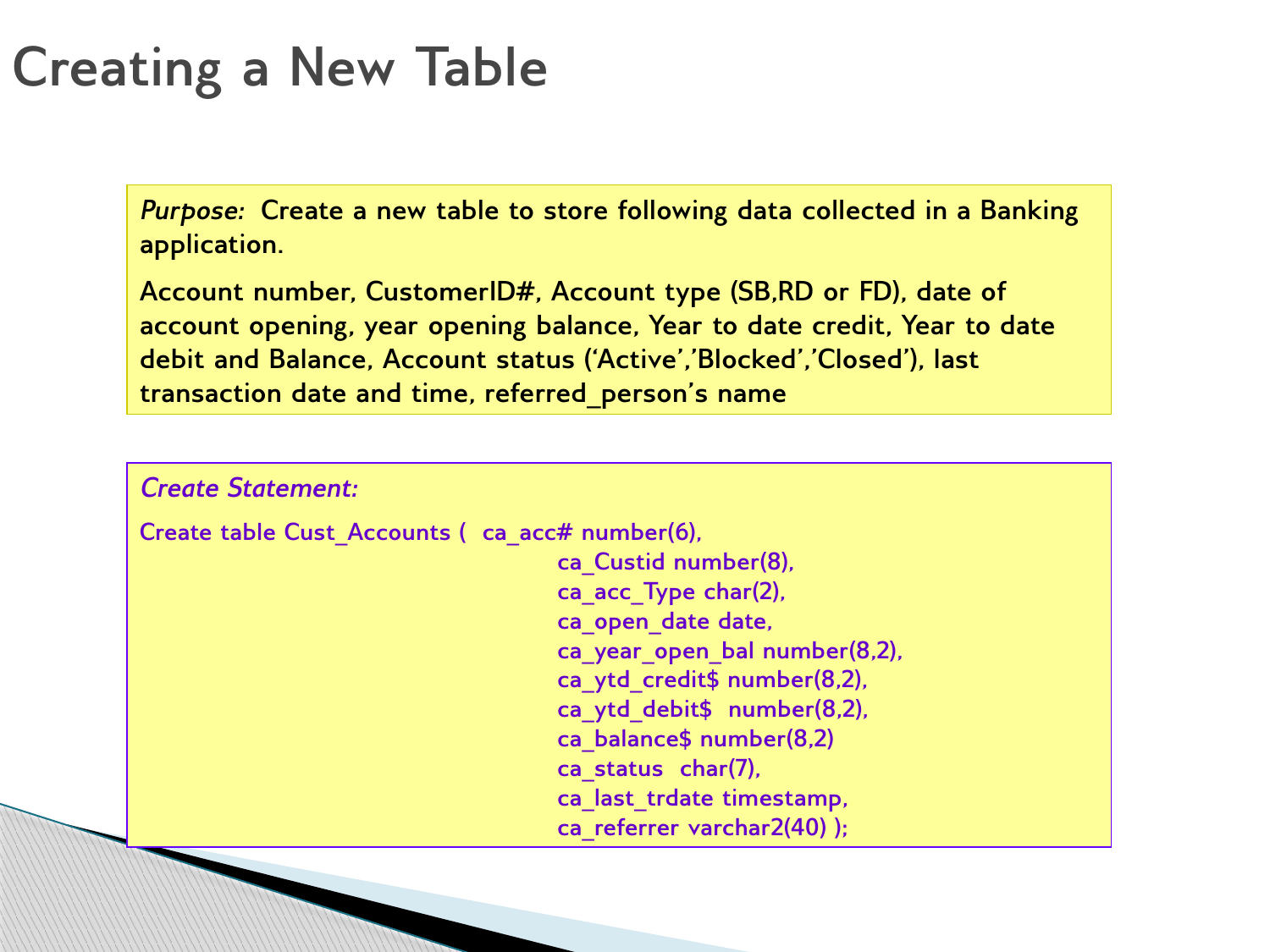

# Creating a New Table
Purpose:  Create a new table to store following data collected in a Banking application.
Account number, CustomerID#, Account type (SB,RD or FD), date of account opening, year opening balance, Year to date credit, Year to date debit and Balance, Account status (‘Active’,’Blocked’,’Closed’), last transaction date and time, referred_person’s name
Create Statement:
Create table Cust_Accounts (  ca_acc# number(6),
                                                    ca_Custid number(8),
                                                    ca_acc_Type char(2),
                                                    ca_open_date date,
                                                    ca_year_open_bal number(8,2),
                                                    ca_ytd_credit$ number(8,2),
                                                    ca_ytd_debit$  number(8,2),
                                                    ca_balance$ number(8,2)
                                                    ca_status  char(7),
                                                    ca_last_trdate timestamp,
                                                    ca_referrer varchar2(40) );